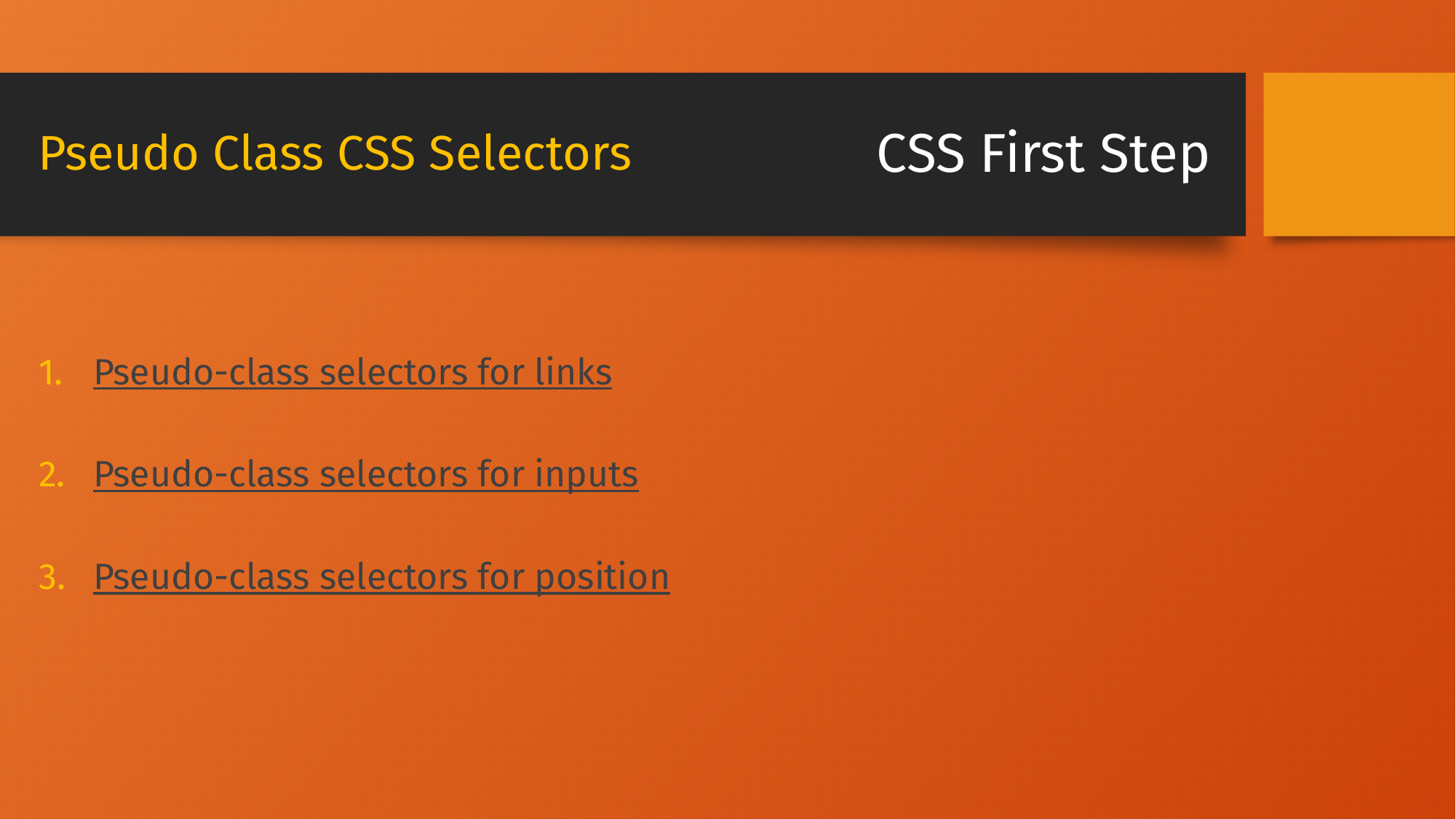

# CSS First Step
Pseudo Class CSS Selectors

Pseudo-class selectors for links
Pseudo-class selectors for inputs
Pseudo-class selectors for position